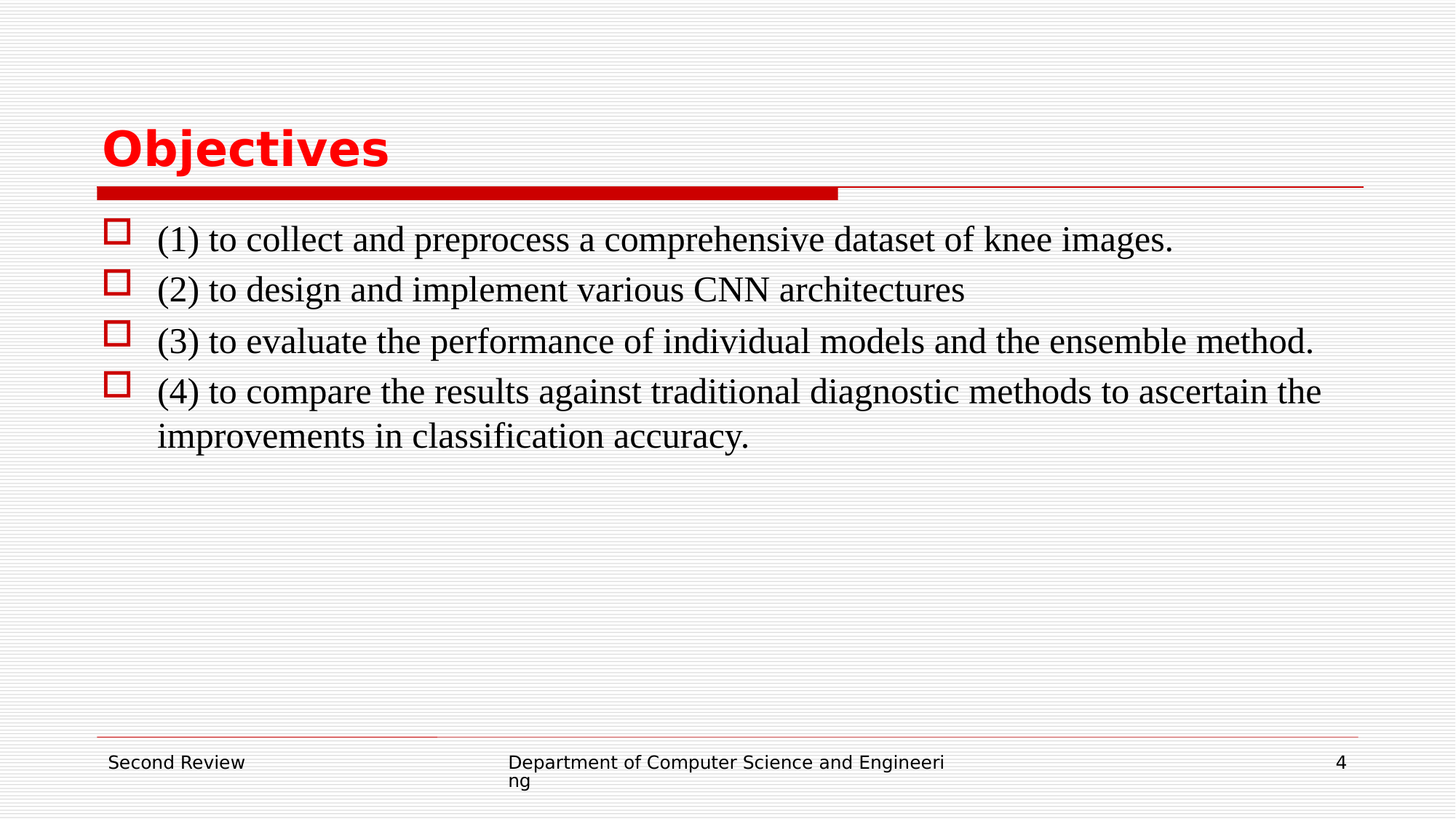

# Objectives
(1) to collect and preprocess a comprehensive dataset of knee images.
(2) to design and implement various CNN architectures
(3) to evaluate the performance of individual models and the ensemble method.
(4) to compare the results against traditional diagnostic methods to ascertain the improvements in classification accuracy.

Second Review
Department of Computer Science and Engineering
4